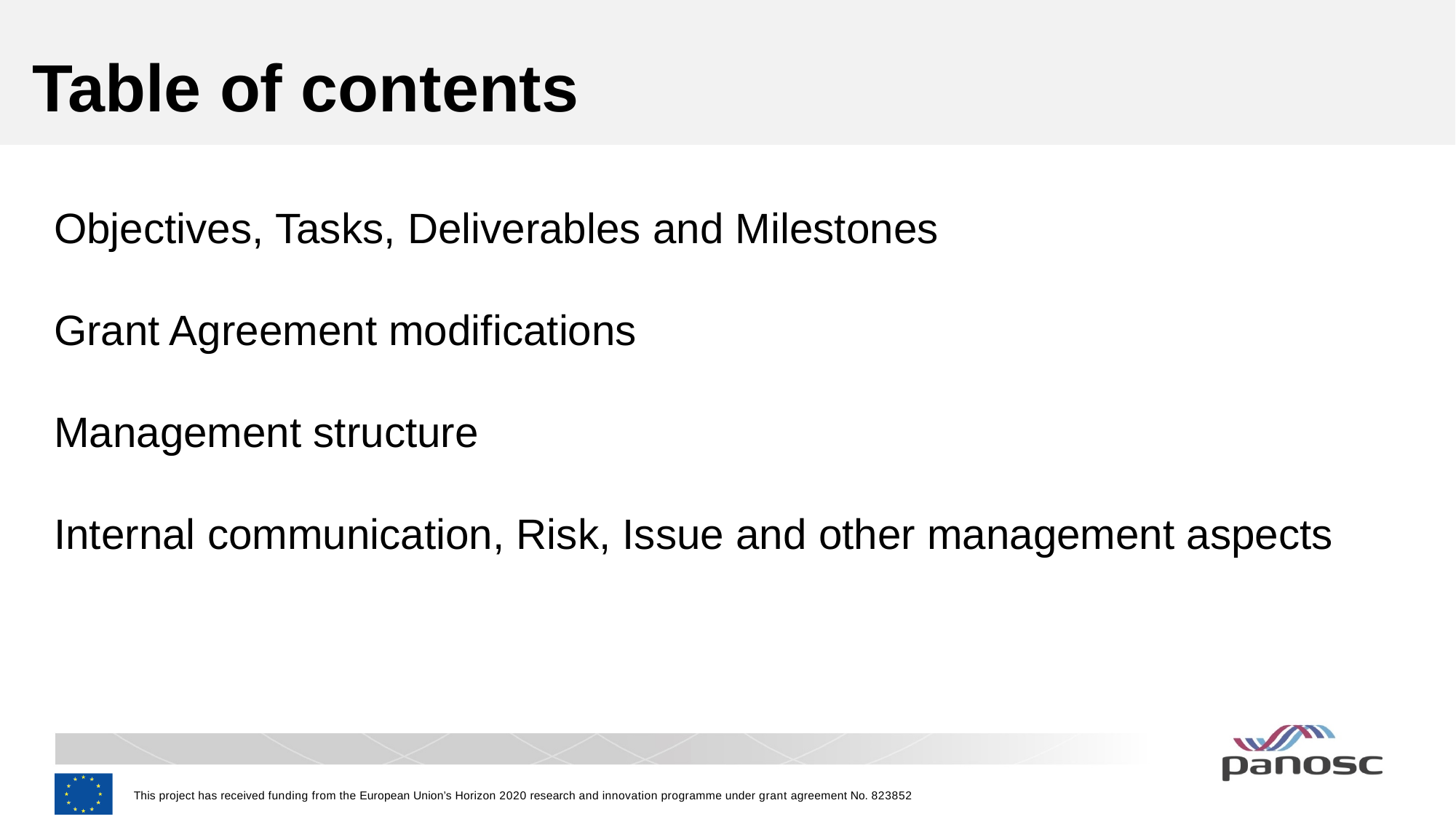

Table of contents

  Objectives, Tasks, Deliverables and Milestones

  Grant Agreement modifications

  Management structure

  Internal communication, Risk, Issue and other management aspects